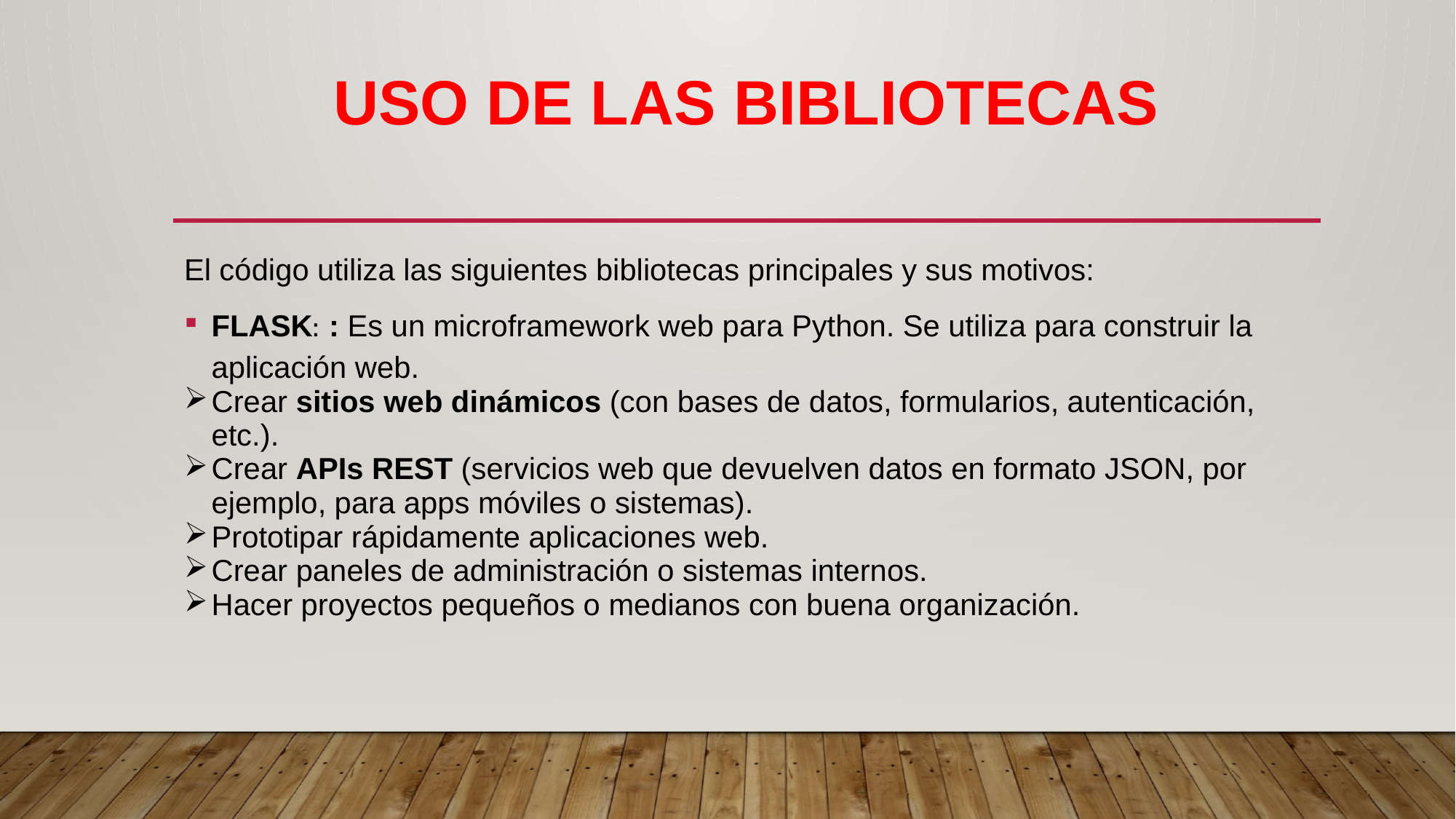

# USO DE LAS BIBLIOTECAS
El código utiliza las siguientes bibliotecas principales y sus motivos:
FLASK: : Es un microframework web para Python. Se utiliza para construir la aplicación web.
Crear sitios web dinámicos (con bases de datos, formularios, autenticación, etc.).
Crear APIs REST (servicios web que devuelven datos en formato JSON, por ejemplo, para apps móviles o sistemas).
Prototipar rápidamente aplicaciones web.
Crear paneles de administración o sistemas internos.
Hacer proyectos pequeños o medianos con buena organización.